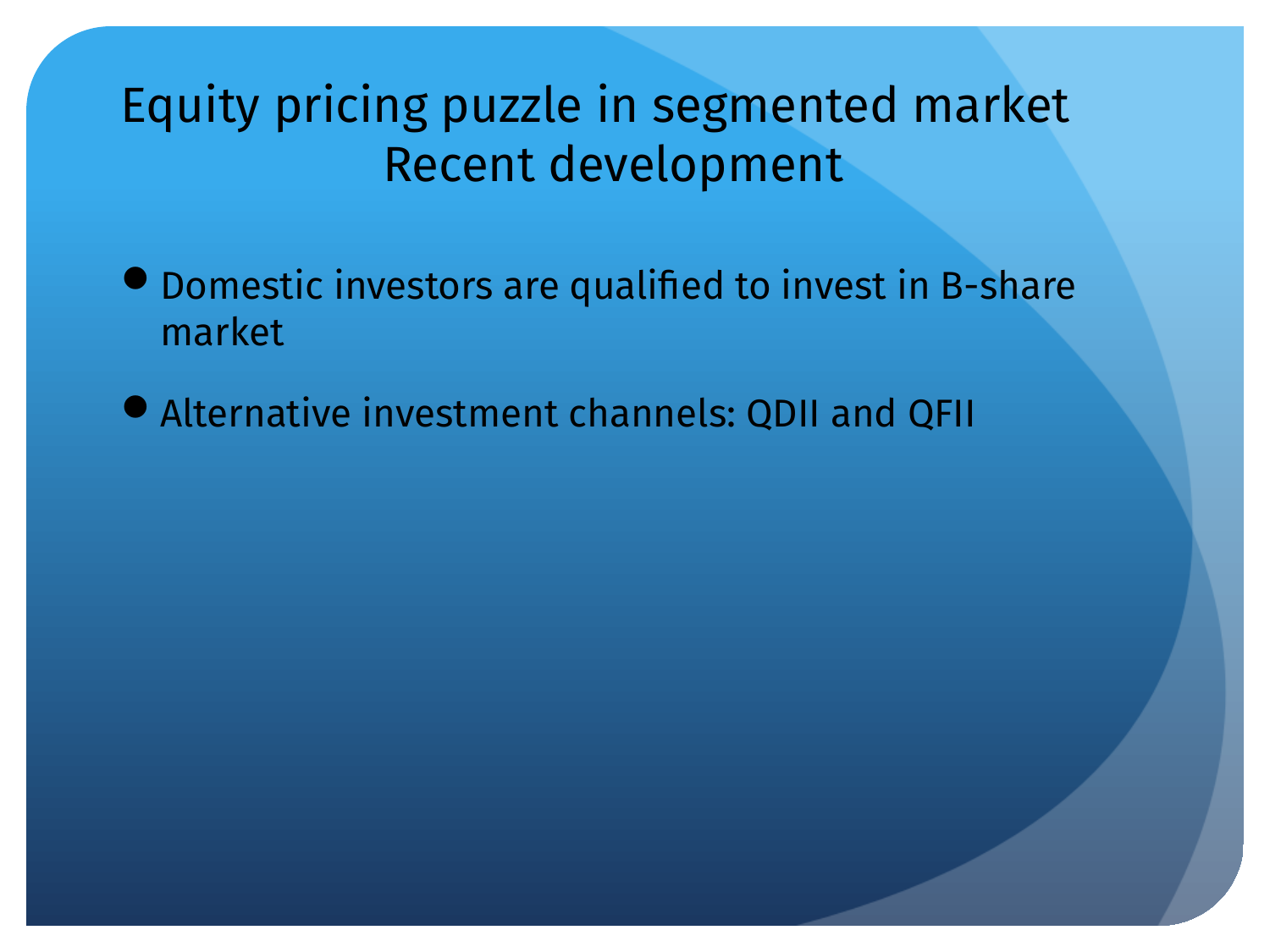

# Equity pricing puzzle in segmented market Recent development
Domestic investors are qualified to invest in B-share market
Alternative investment channels: QDII and QFII